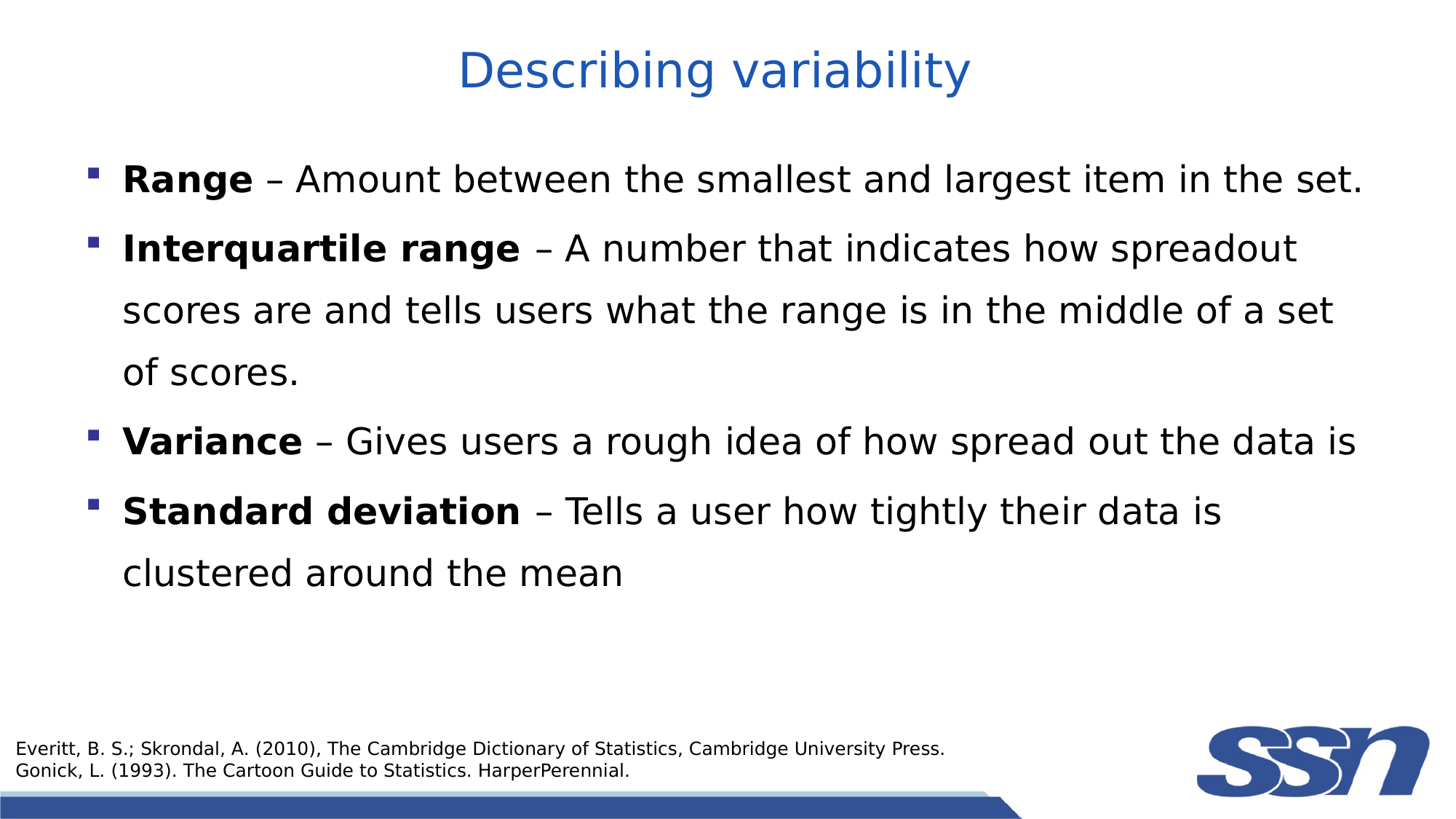

# Describing variability
Range – Amount between the smallest and largest item in the set.
Interquartile range – A number that indicates how spreadout scores are and tells users what the range is in the middle of a set of scores.
Variance – Gives users a rough idea of how spread out the data is
Standard deviation – Tells a user how tightly their data is clustered around the mean
Everitt, B. S.; Skrondal, A. (2010), The Cambridge Dictionary of Statistics, Cambridge University Press.
Gonick, L. (1993). The Cartoon Guide to Statistics. HarperPerennial.